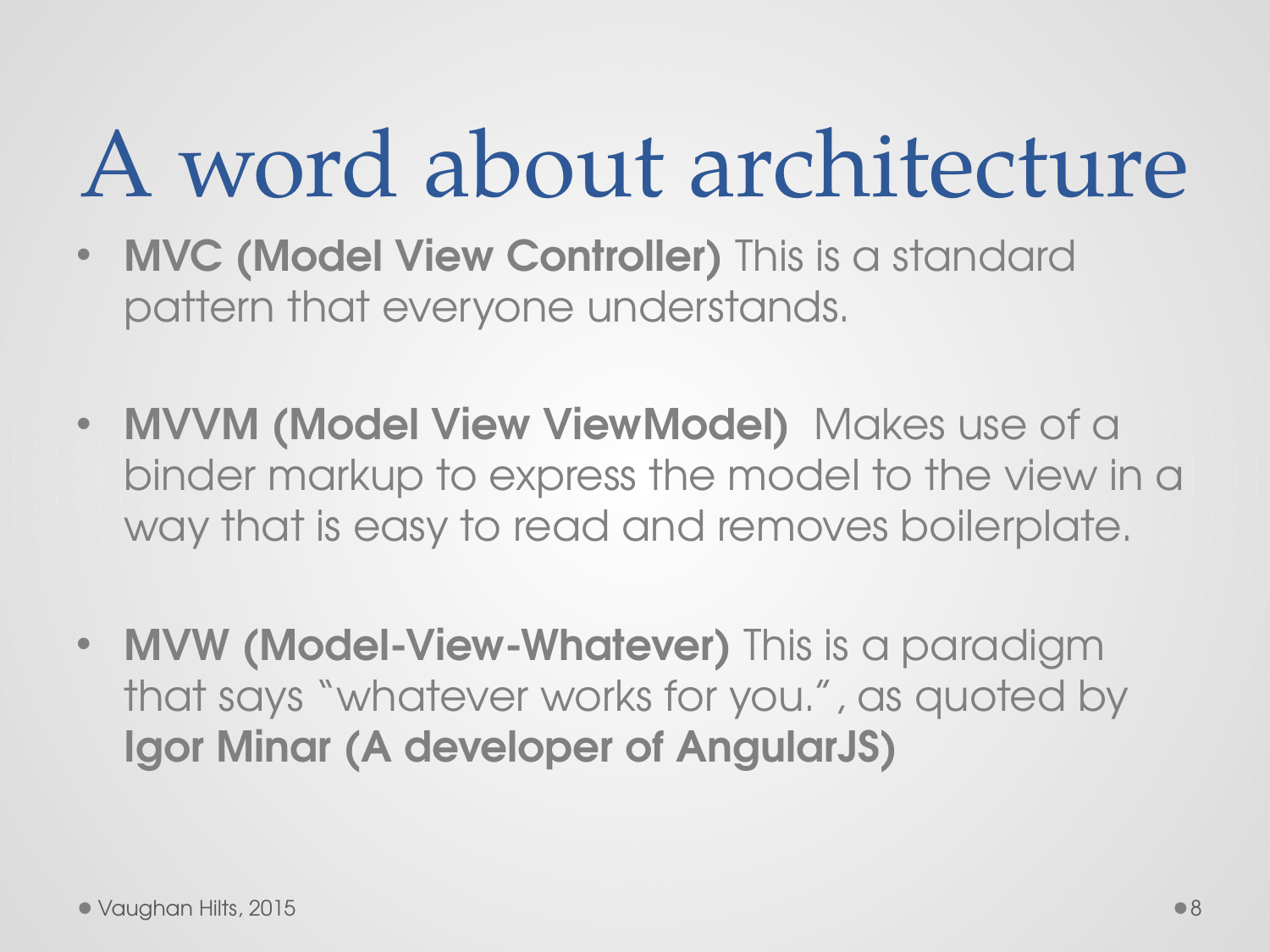

# A word about architecture
MVC (Model View Controller) This is a standard pattern that everyone understands.

MVVM (Model View ViewModel)  Makes use of a binder markup to express the model to the view in a way that is easy to read and removes boilerplate.

MVW (Model-View-Whatever) This is a paradigm that says “whatever works for you.”, as quoted by Igor Minar (A developer of AngularJS)
Vaughan Hilts, 2015
8